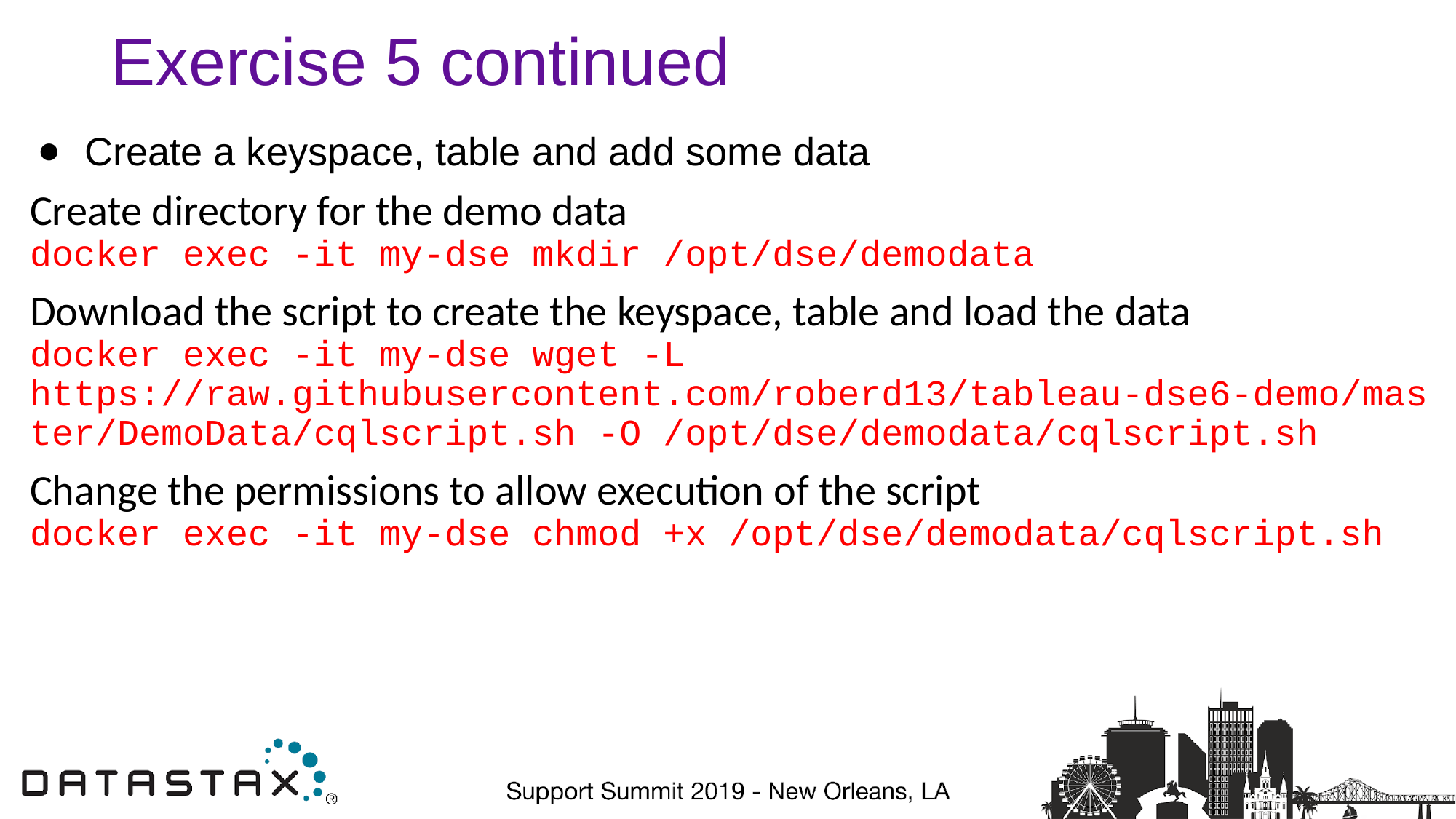

# Exercise 5 continued
Create a keyspace, table and add some data
Create directory for the demo data
docker exec -it my-dse mkdir /opt/dse/demodata
Download the script to create the keyspace, table and load the data
docker exec -it my-dse wget -L https://raw.githubusercontent.com/roberd13/tableau-dse6-demo/master/DemoData/cqlscript.sh -O /opt/dse/demodata/cqlscript.sh
Change the permissions to allow execution of the script
docker exec -it my-dse chmod +x /opt/dse/demodata/cqlscript.sh